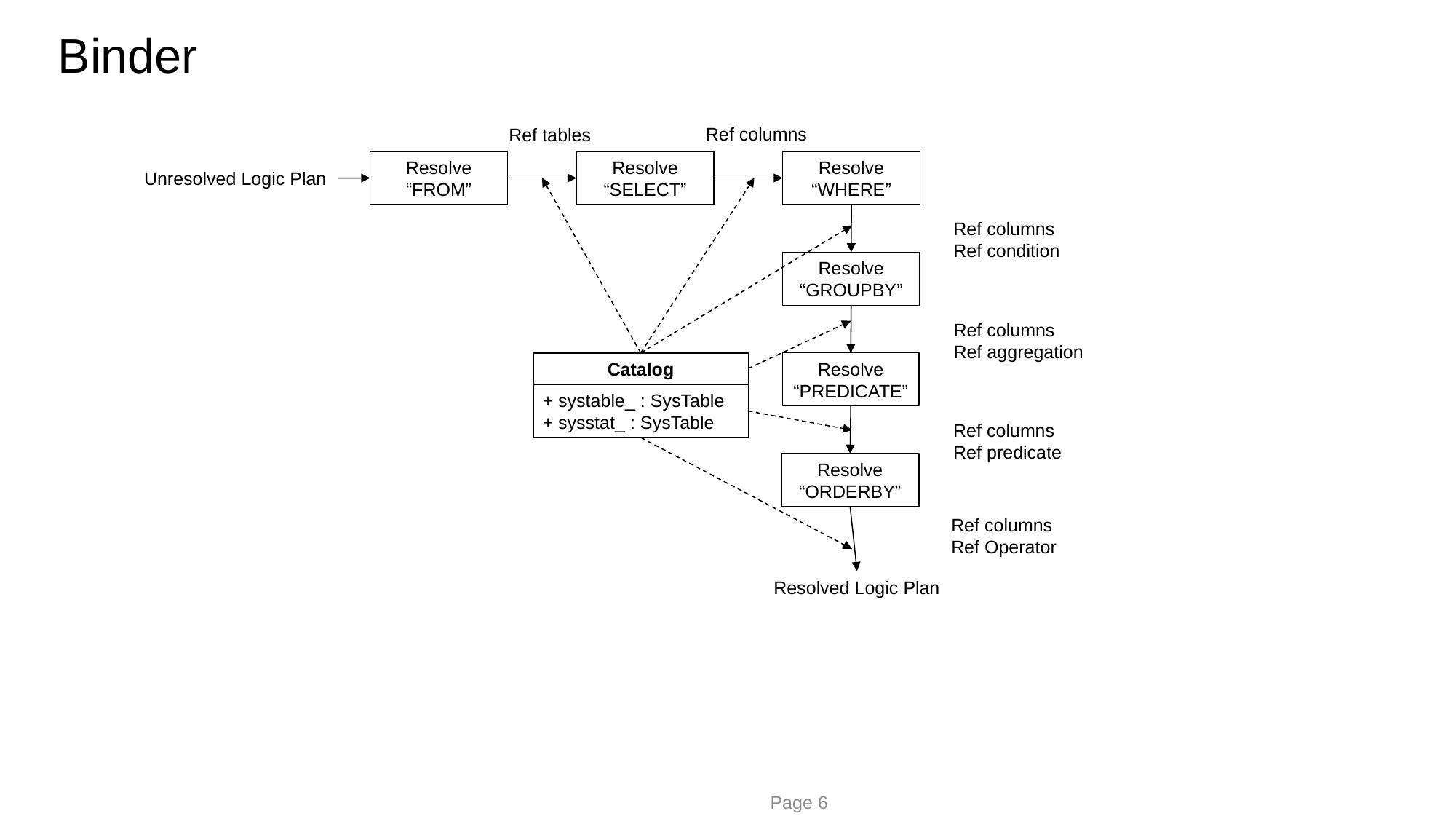

# Binder
Ref columns
Ref tables
Resolve “SELECT”
Resolve “WHERE”
Resolve “FROM”
Unresolved Logic Plan
Ref columns
Ref condition
Resolve “GROUPBY”
Ref columns
Ref aggregation
Catalog
Resolve “PREDICATE”
+ systable_ : SysTable
+ sysstat_ : SysTable
Ref columns
Ref predicate
Resolve “ORDERBY”
Ref columns
Ref Operator
Resolved Logic Plan
Page 6